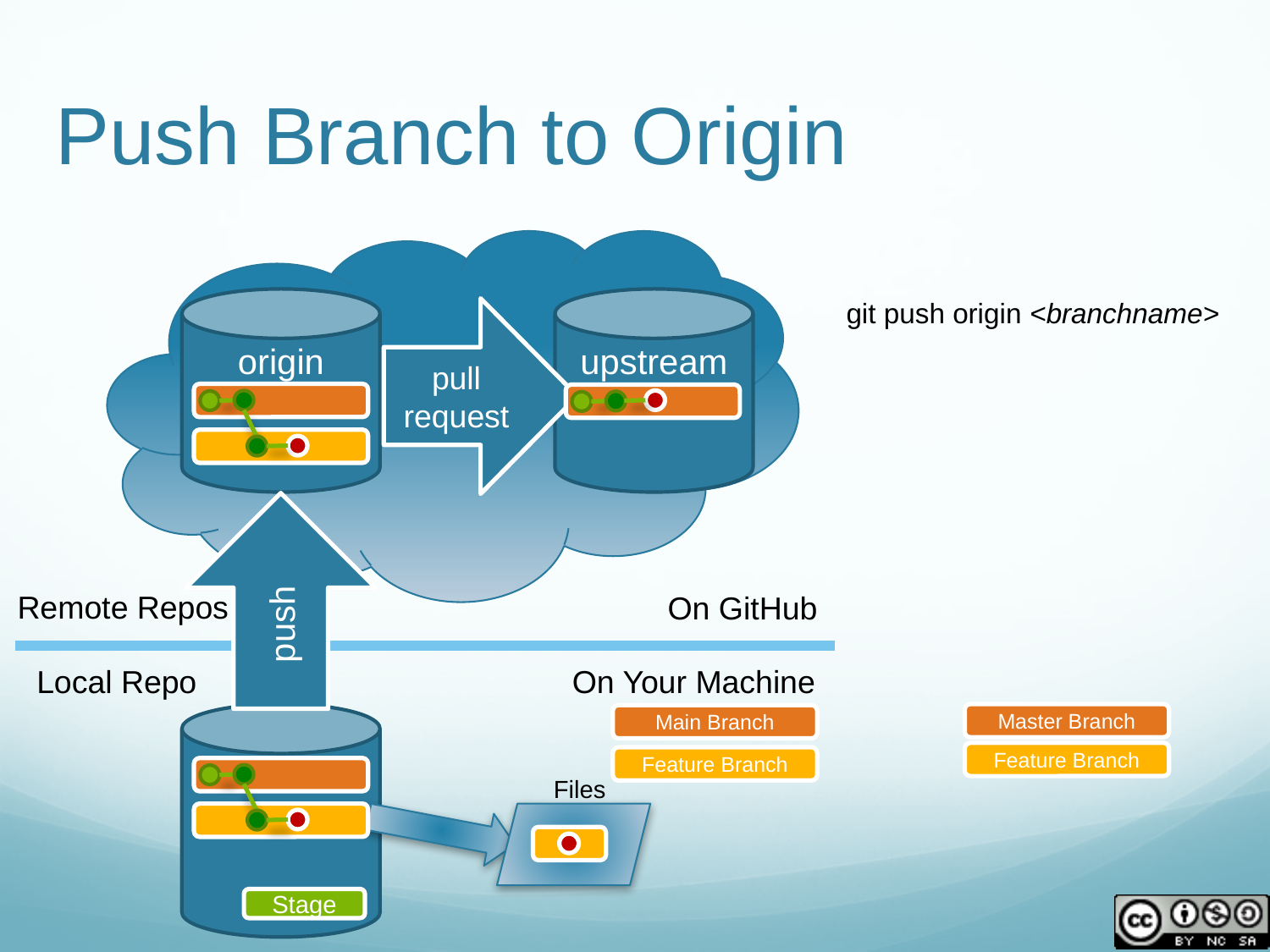

# Push Branch to Origin

origin

upstream

git push origin <branchname>
pull request

push
Remote Repos
On GitHub
Local Repo
On Your Machine

Master Branch
Main Branch
Feature Branch
Feature Branch

Files

Stage